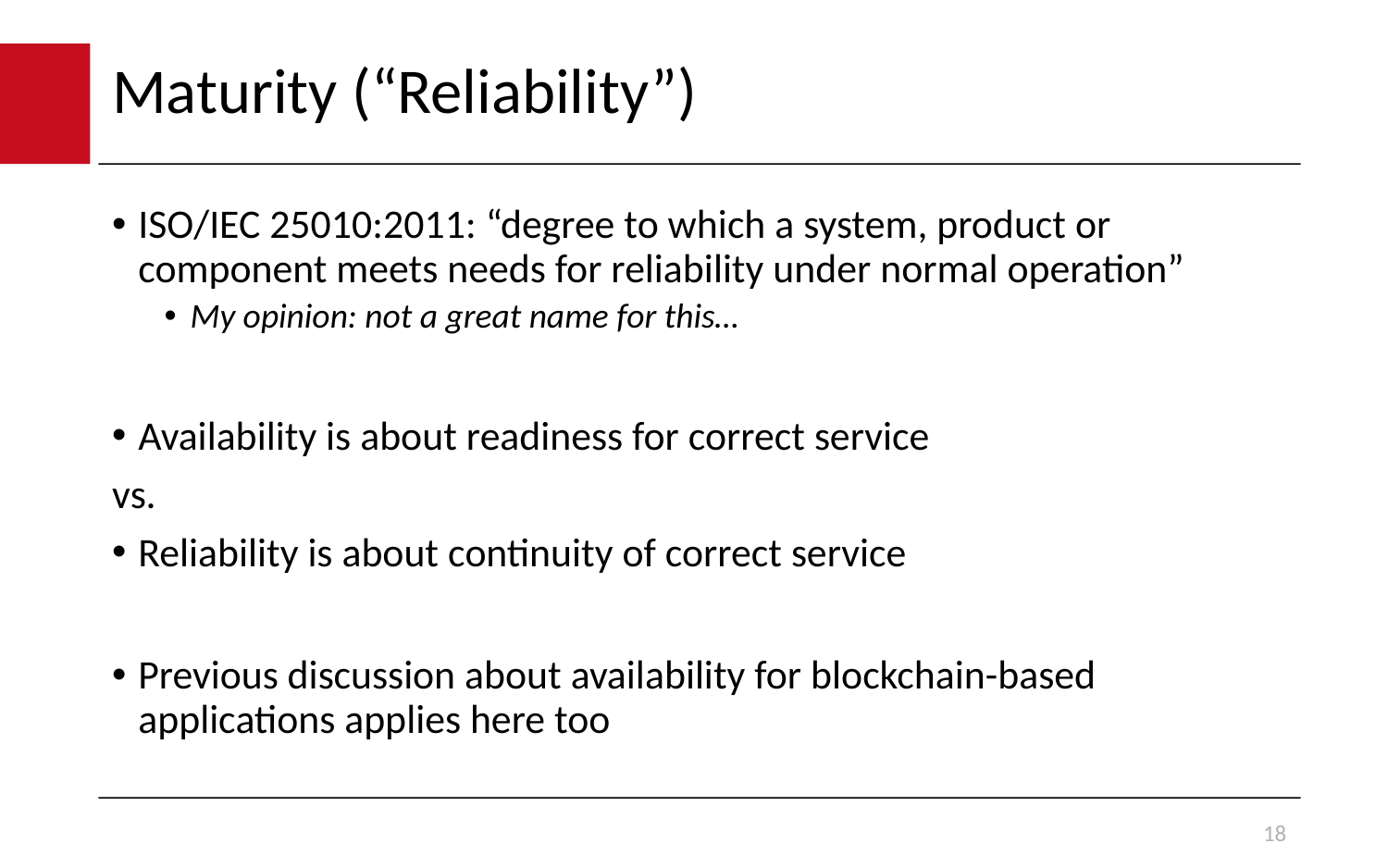

# Maturity (“Reliability”)
ISO/IEC 25010:2011: “degree to which a system, product or component meets needs for reliability under normal operation”
My opinion: not a great name for this…

Availability is about readiness for correct service
vs.
Reliability is about continuity of correct service

Previous discussion about availability for blockchain-based applications applies here too
18